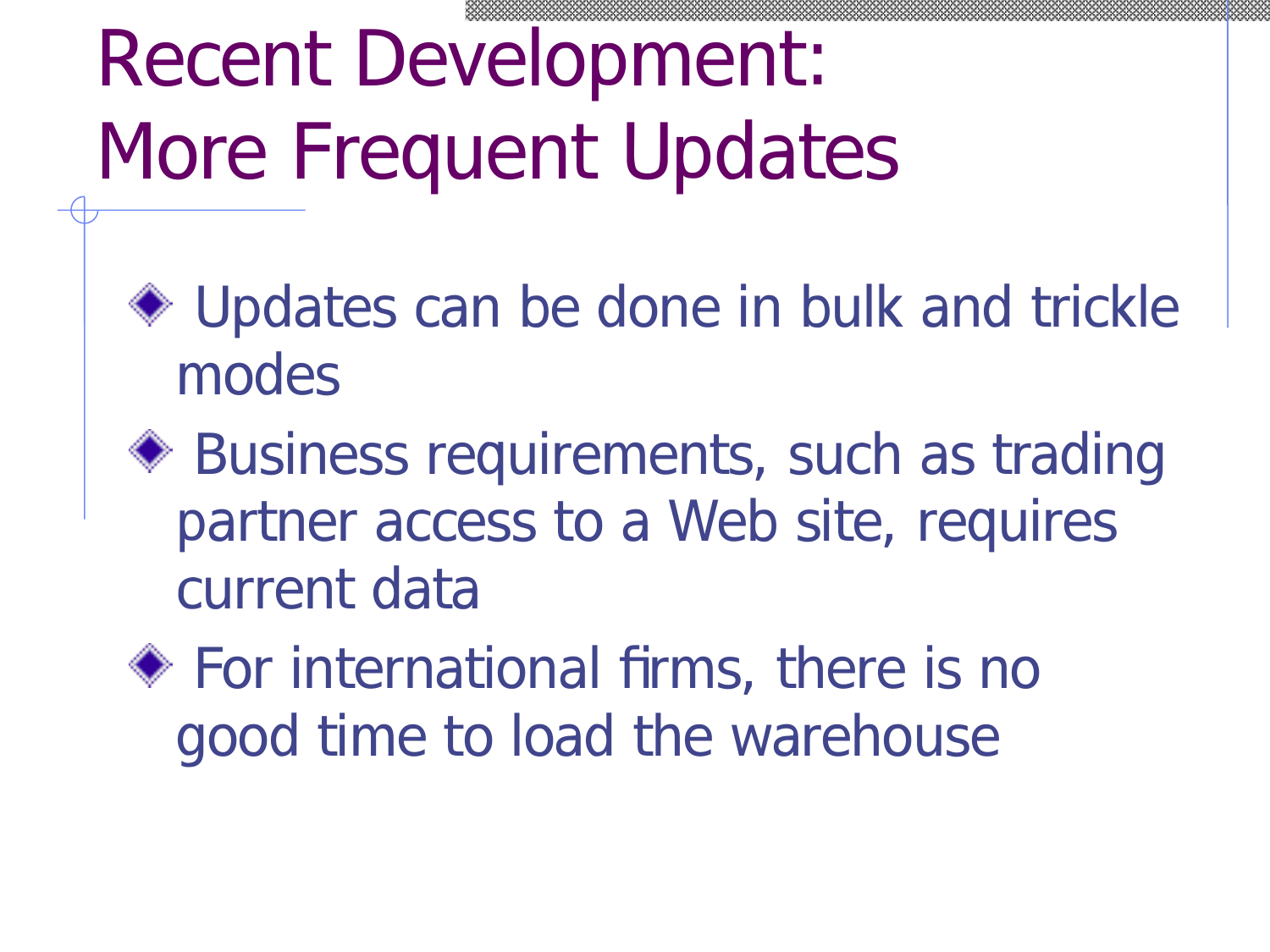

# Recent Development: More Frequent Updates
 Updates can be done in bulk and trickle modes
 Business requirements, such as trading partner access to a Web site, requires current data
 For international firms, there is no good time to load the warehouse